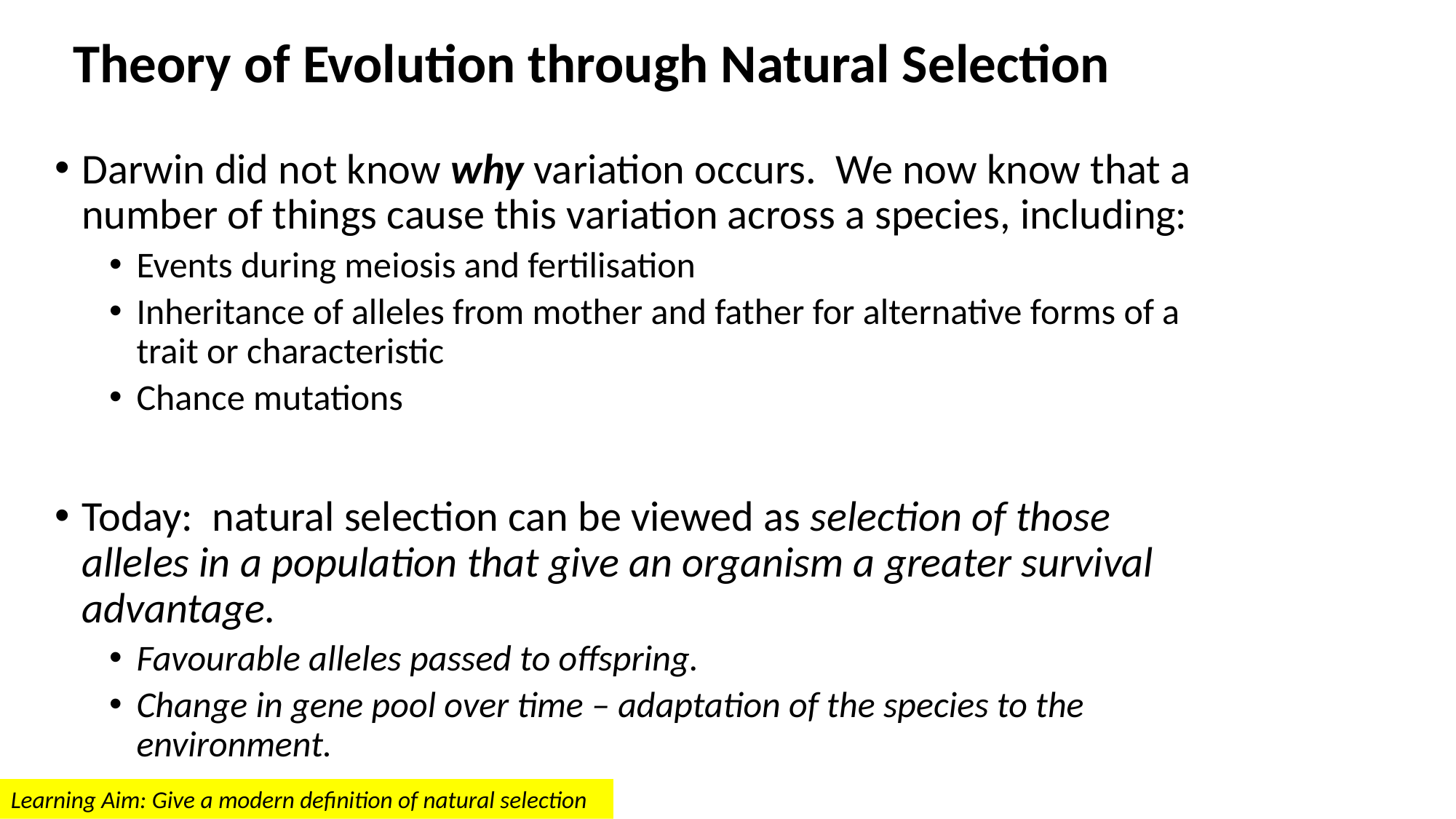

# Theory of Evolution through Natural Selection
Darwin did not know why variation occurs.  We now know that a number of things cause this variation across a species, including:
Events during meiosis and fertilisation
Inheritance of alleles from mother and father for alternative forms of a trait or characteristic
Chance mutations

Today:  natural selection can be viewed as selection of those alleles in a population that give an organism a greater survival advantage.
Favourable alleles passed to offspring.
Change in gene pool over time – adaptation of the species to the environment.
Learning Aim: Give a modern definition of natural selection